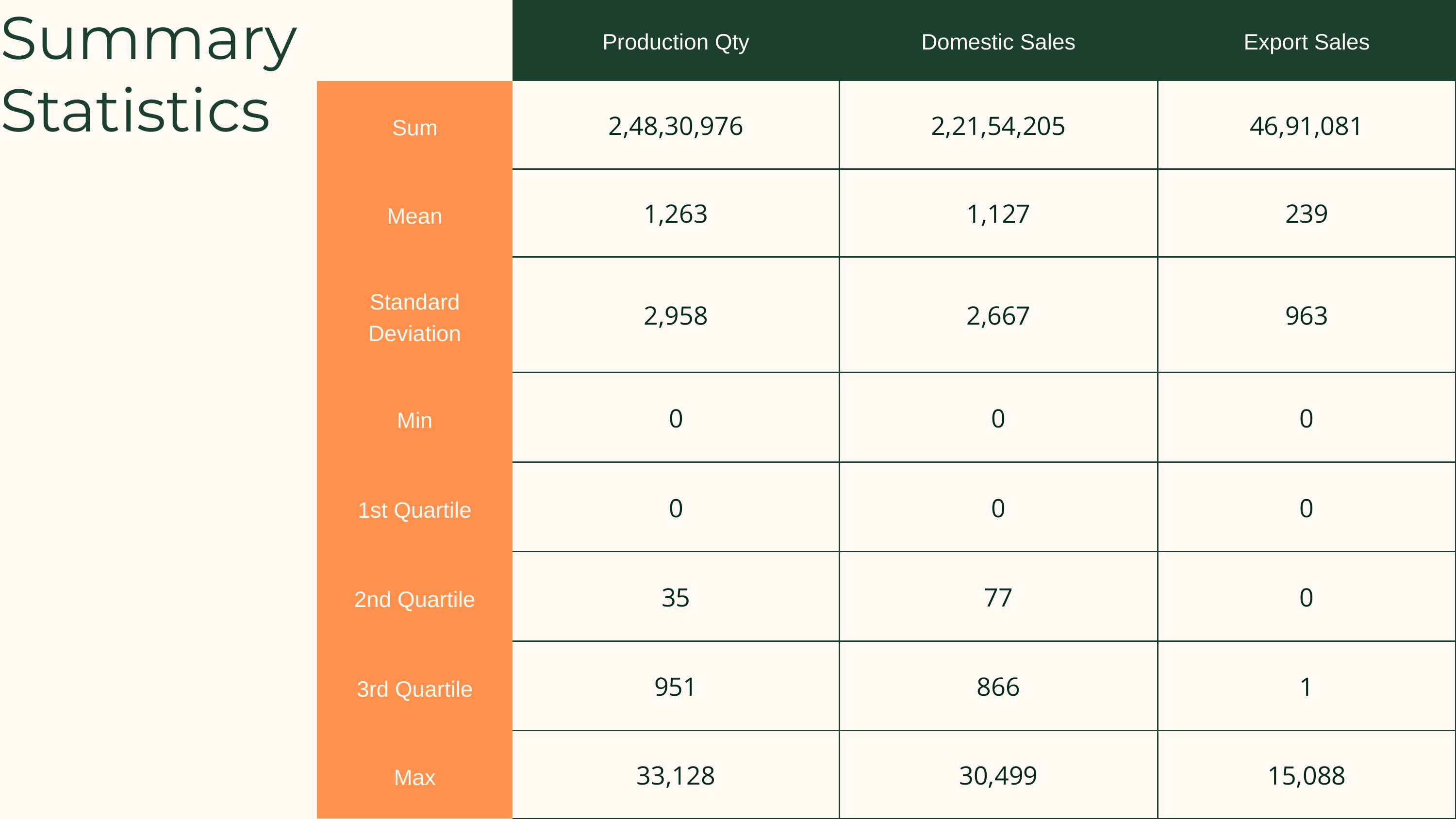

|  | Production Qty | Domestic Sales | Export Sales |
| --- | --- | --- | --- |
| Sum | 2,48,30,976 | 2,21,54,205 | 46,91,081 |
| Mean | 1,263 | 1,127 | 239 |
| Standard Deviation | 2,958 | 2,667 | 963 |
| Min | 0 | 0 | 0 |
| 1st Quartile | 0 | 0 | 0 |
| 2nd Quartile | 35 | 77 | 0 |
| 3rd Quartile | 951 | 866 | 1 |
| Max | 33,128 | 30,499 | 15,088 |
Summary Statistics